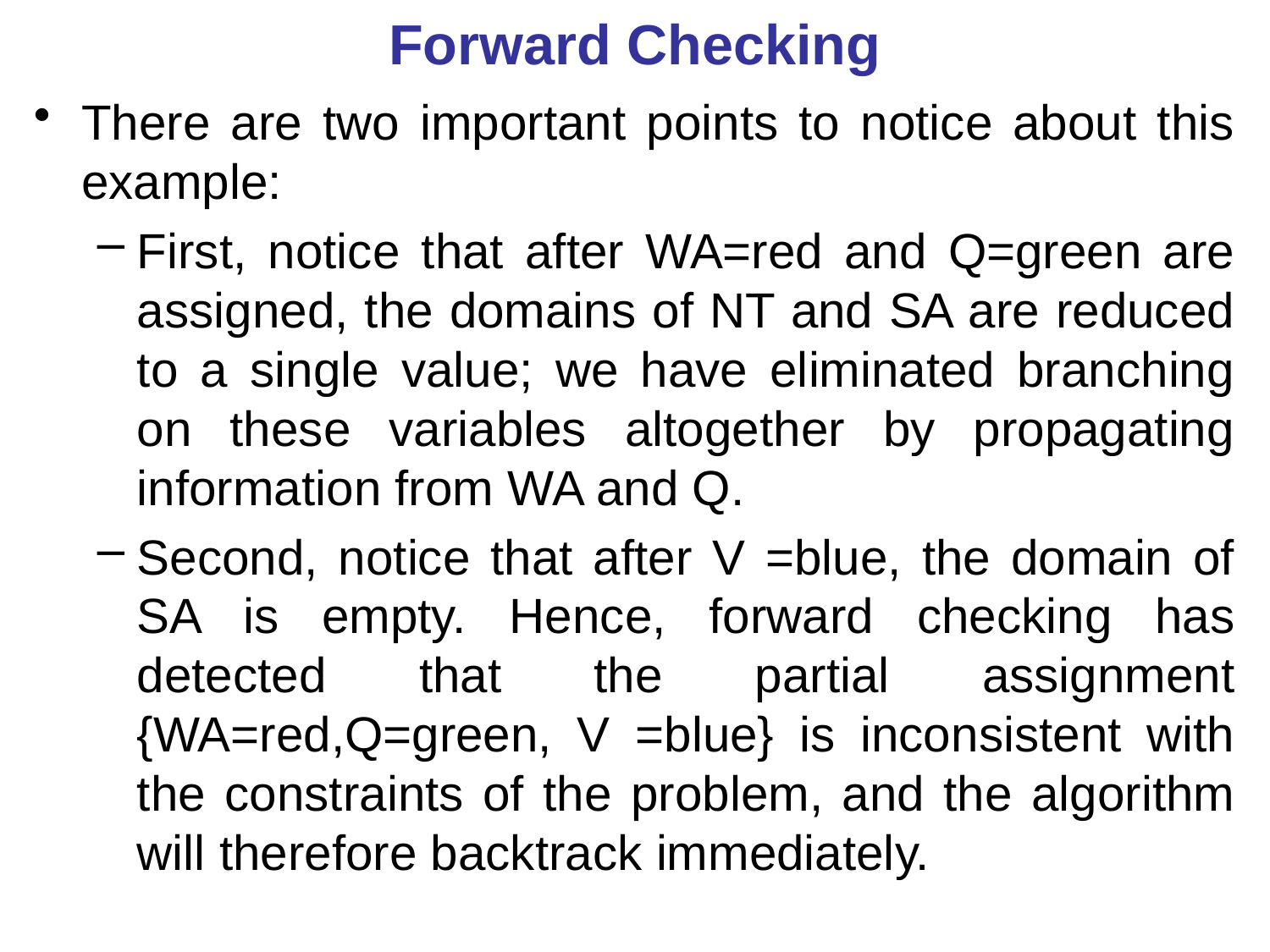

# Forward Checking
There are two important points to notice about this example:
First, notice that after WA=red and Q=green are assigned, the domains of NT and SA are reduced to a single value; we have eliminated branching on these variables altogether by propagating information from WA and Q.
Second, notice that after V =blue, the domain of SA is empty. Hence, forward checking has detected that the partial assignment {WA=red,Q=green, V =blue} is inconsistent with the constraints of the problem, and the algorithm will therefore backtrack immediately.